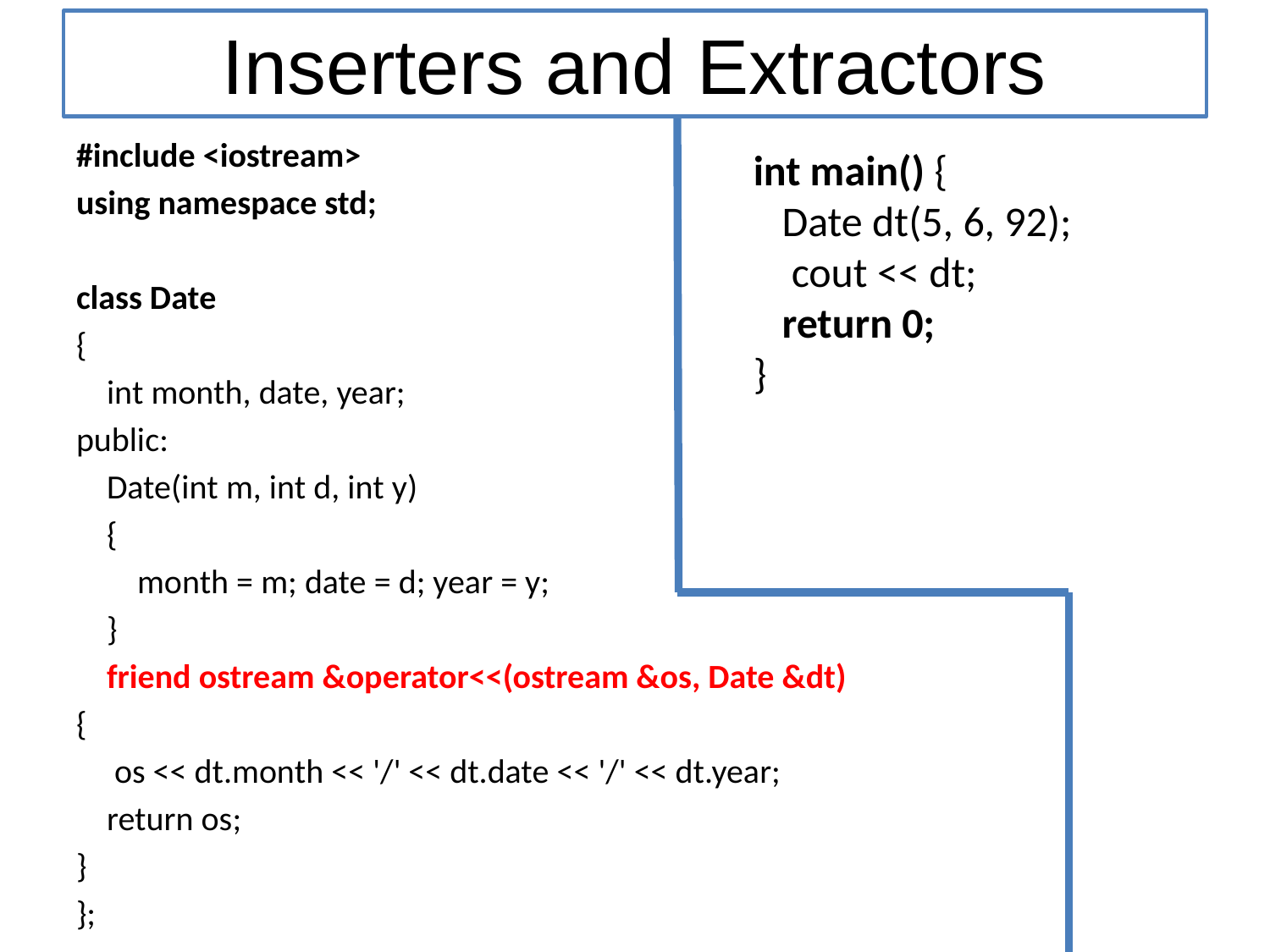

# Inserters and Extractors
#include <iostream>
using namespace std;

class Date
{
    int month, date, year;
public:
    Date(int m, int d, int y)
    {
        month = m; date = d; year = y;
    }
    friend ostream &operator<<(ostream &os, Date &dt)
{
     os << dt.month << '/' << dt.date << '/' << dt.year;
    return os;
}
};

int main() {
   Date dt(5, 6, 92);
    cout << dt;
   return 0;
}